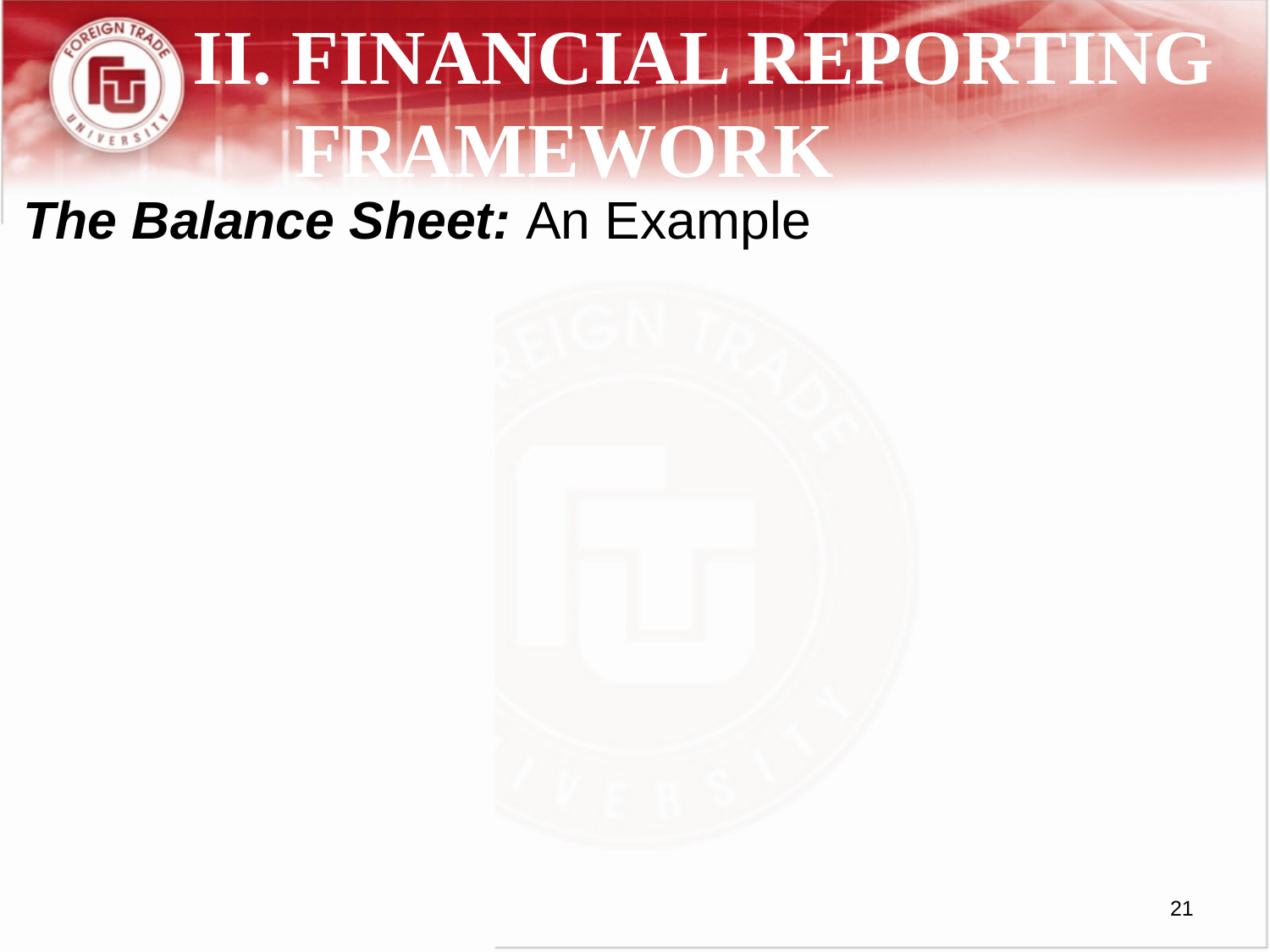

# II. FINANCIAL REPORTING FRAMEWORK
The Balance Sheet: An Example
21